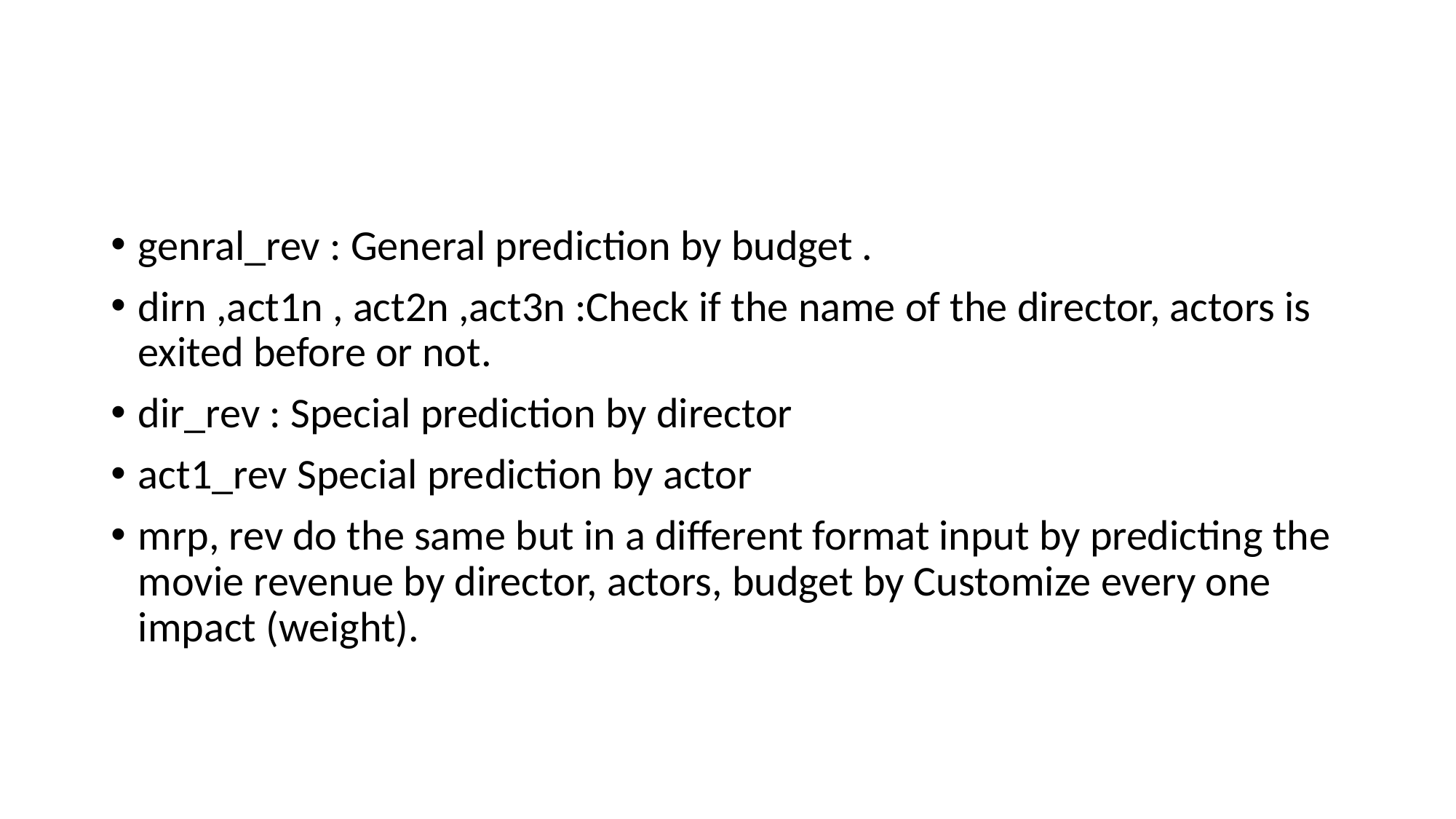

genral_rev : General prediction by budget .
dirn ,act1n , act2n ,act3n :Check if the name of the director, actors is exited before or not.
dir_rev : Special prediction by director
act1_rev Special prediction by actor
mrp, rev do the same but in a different format input by predicting the movie revenue by director, actors, budget by Customize every one impact (weight).